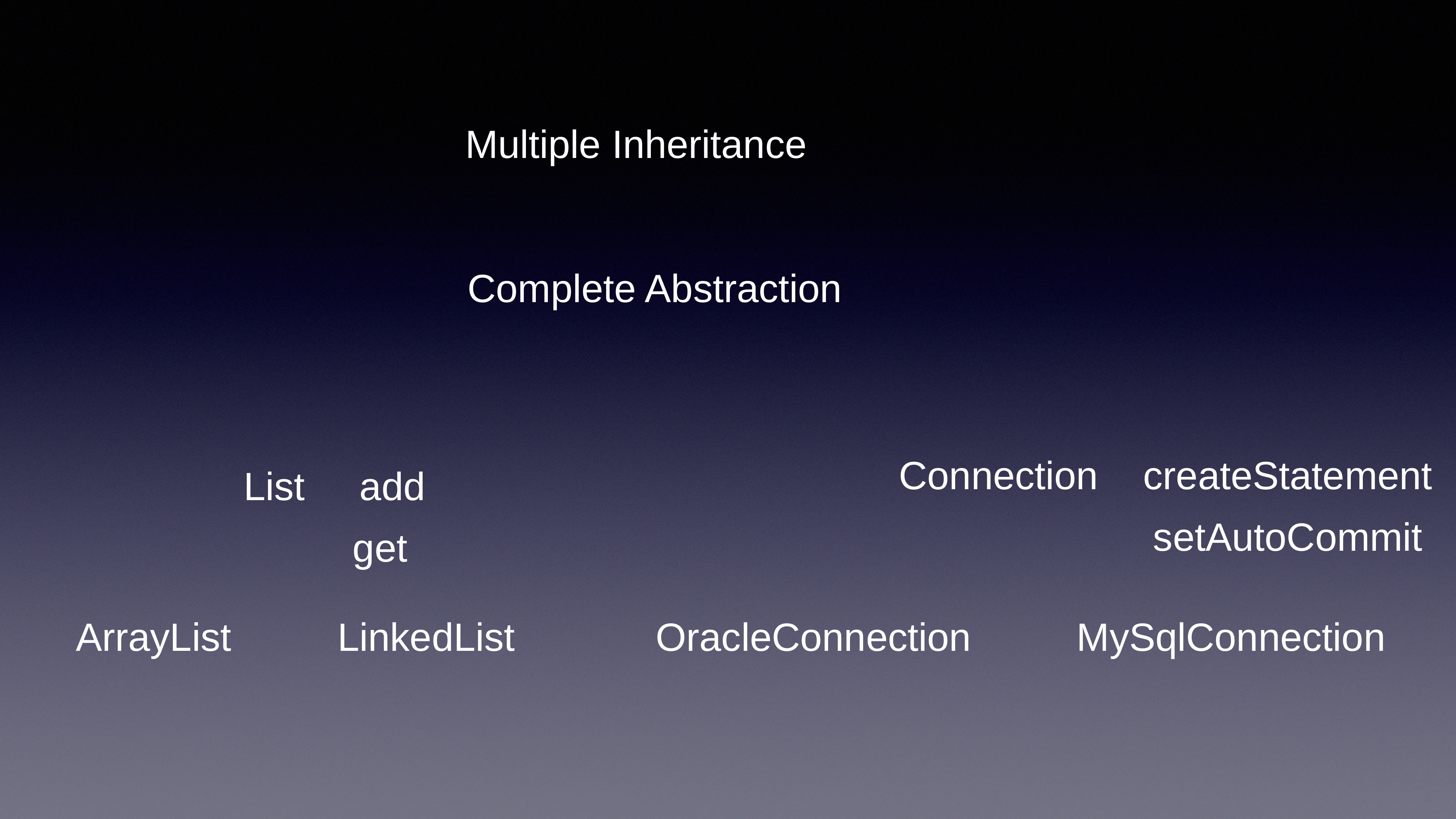

Multiple Inheritance
Complete Abstraction
Connection
createStatement
List
add
setAutoCommit
get
ArrayList
LinkedList
OracleConnection
MySqlConnection